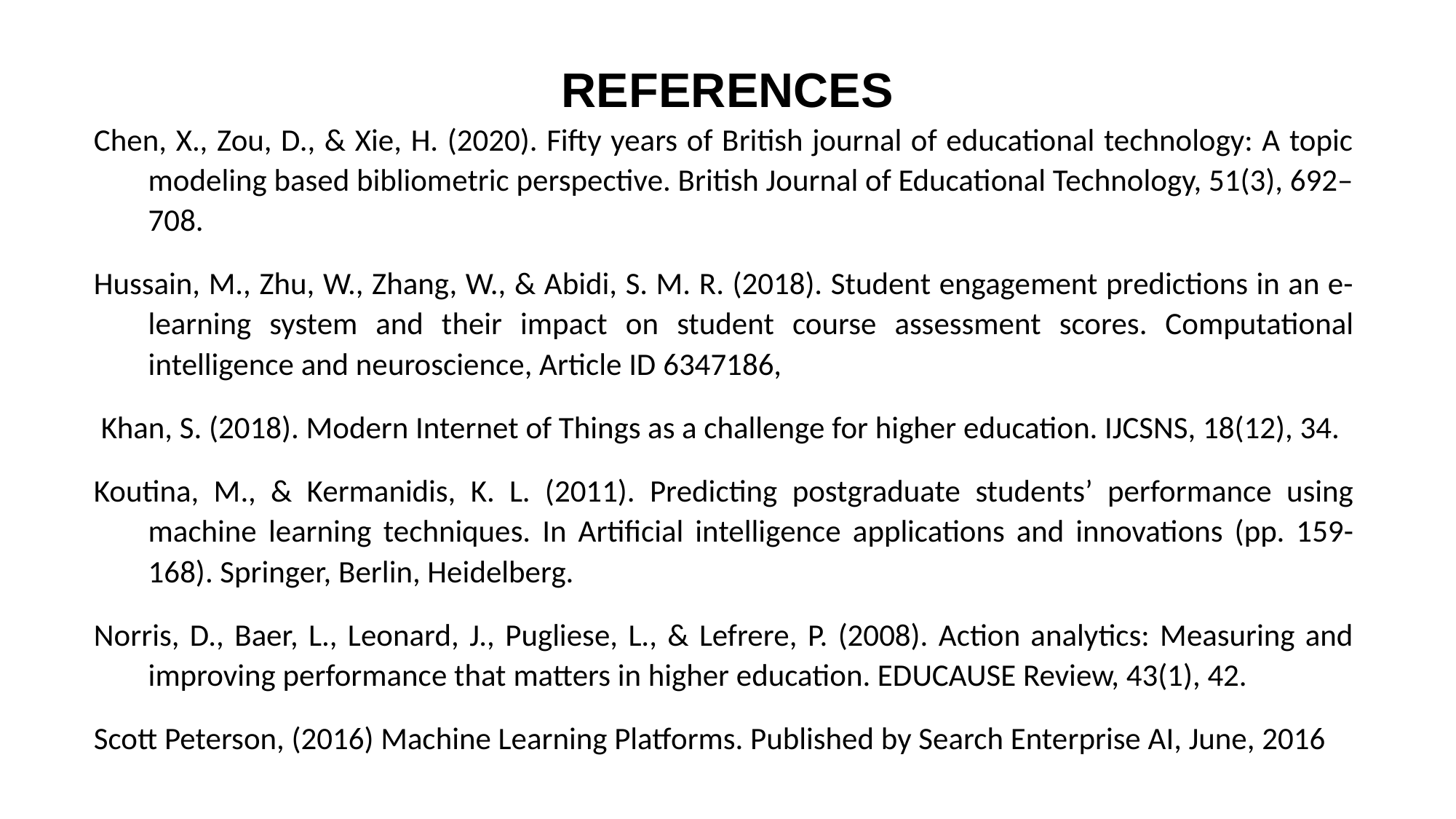

REFERENCES
Chen, X., Zou, D., & Xie, H. (2020). Fifty years of British journal of educational technology: A topic modeling based bibliometric perspective. British Journal of Educational Technology, 51(3), 692–708.
Hussain, M., Zhu, W., Zhang, W., & Abidi, S. M. R. (2018). Student engagement predictions in an e-learning system and their impact on student course assessment scores. Computational intelligence and neuroscience, Article ID 6347186,
 Khan, S. (2018). Modern Internet of Things as a challenge for higher education. IJCSNS, 18(12), 34.
Koutina, M., & Kermanidis, K. L. (2011). Predicting postgraduate students’ performance using machine learning techniques. In Artificial intelligence applications and innovations (pp. 159-168). Springer, Berlin, Heidelberg.
Norris, D., Baer, L., Leonard, J., Pugliese, L., & Lefrere, P. (2008). Action analytics: Measuring and improving performance that matters in higher education. EDUCAUSE Review, 43(1), 42.
Scott Peterson, (2016) Machine Learning Platforms. Published by Search Enterprise AI, June, 2016